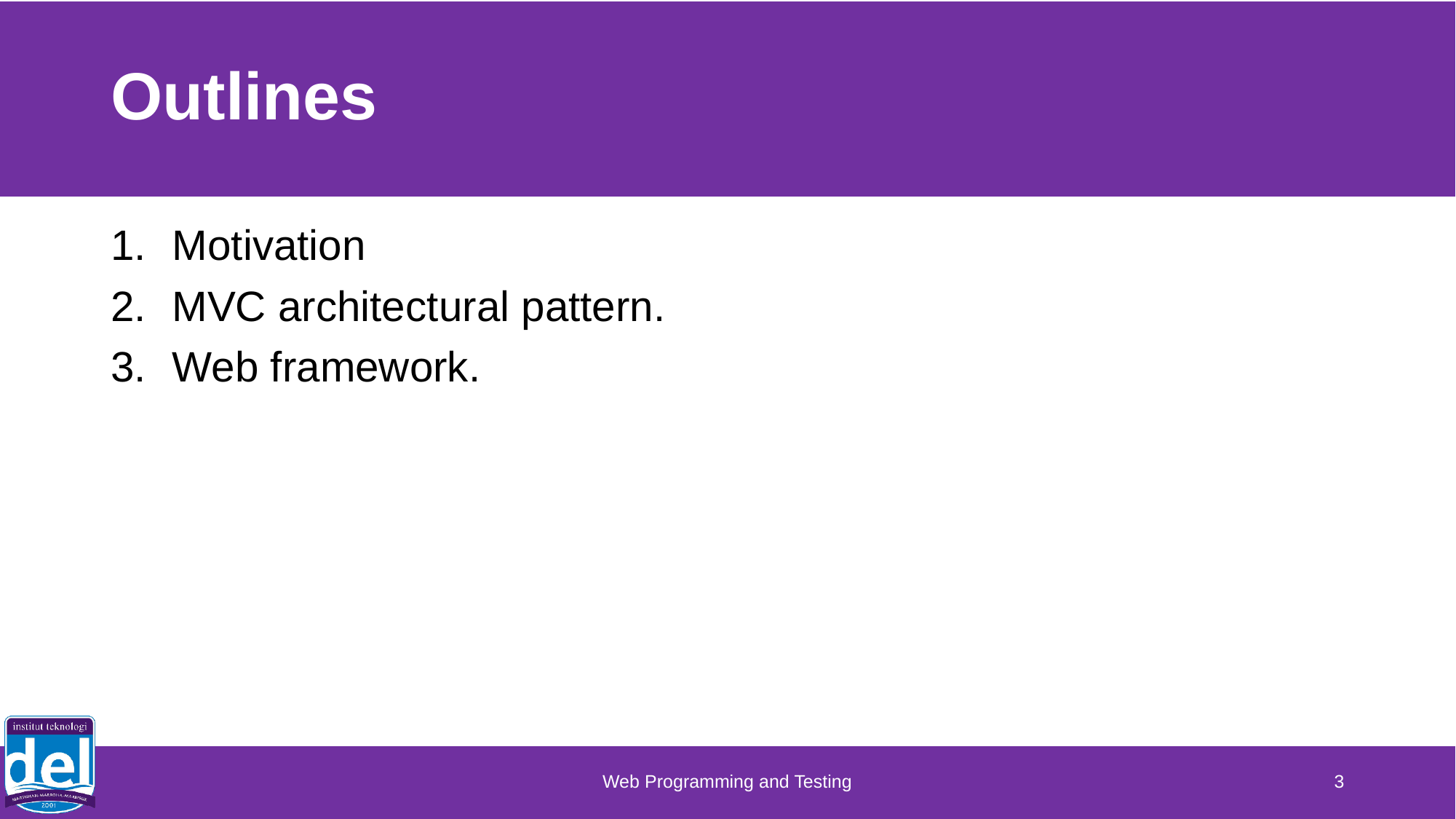

# Outlines
Motivation
MVC architectural pattern.
Web framework.
Web Programming and Testing
3